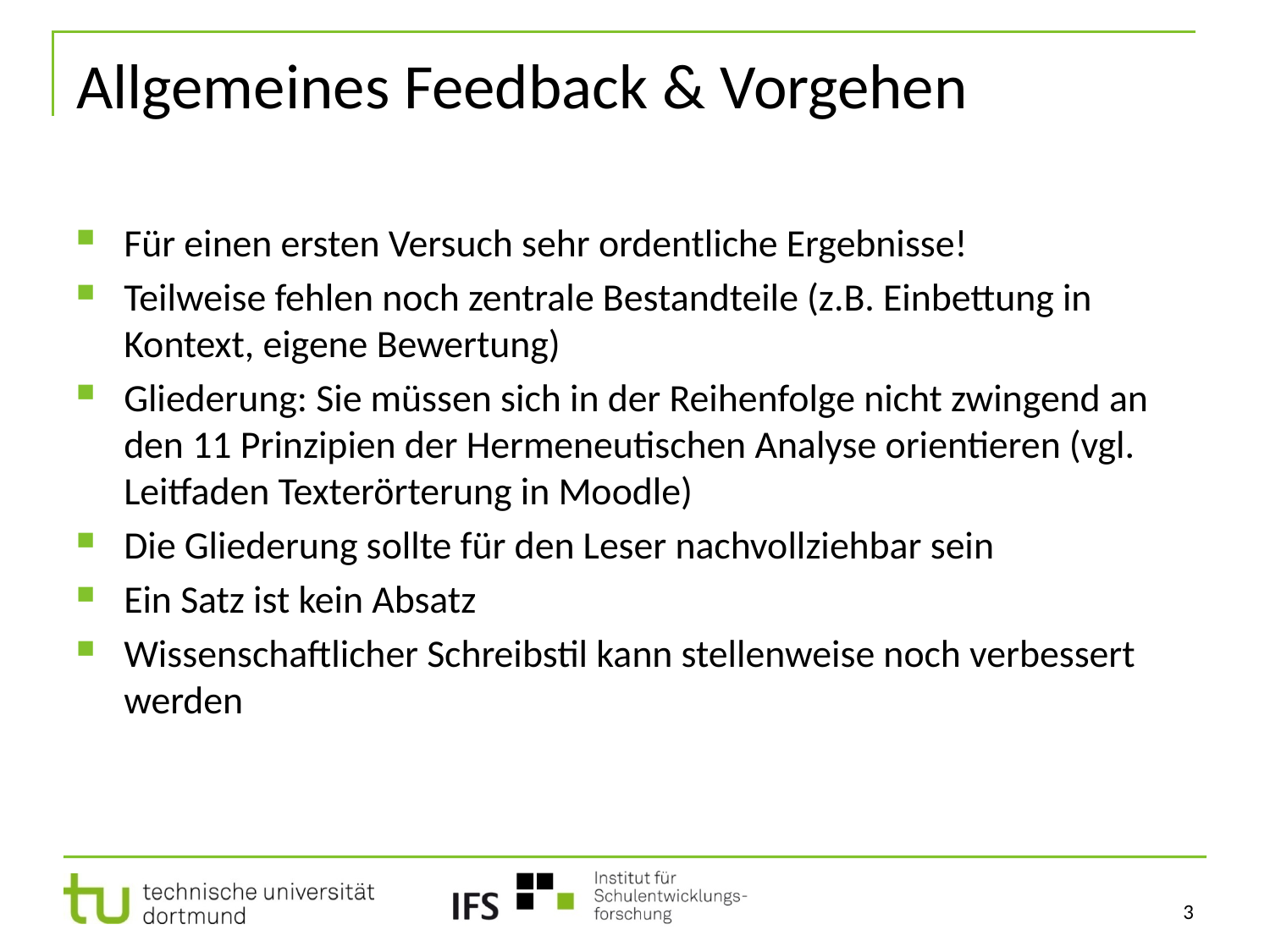

# Allgemeines Feedback & Vorgehen
Für einen ersten Versuch sehr ordentliche Ergebnisse!
Teilweise fehlen noch zentrale Bestandteile (z.B. Einbettung in Kontext, eigene Bewertung)
Gliederung: Sie müssen sich in der Reihenfolge nicht zwingend an den 11 Prinzipien der Hermeneutischen Analyse orientieren (vgl. Leitfaden Texterörterung in Moodle)
Die Gliederung sollte für den Leser nachvollziehbar sein
Ein Satz ist kein Absatz
Wissenschaftlicher Schreibstil kann stellenweise noch verbessert werden

3